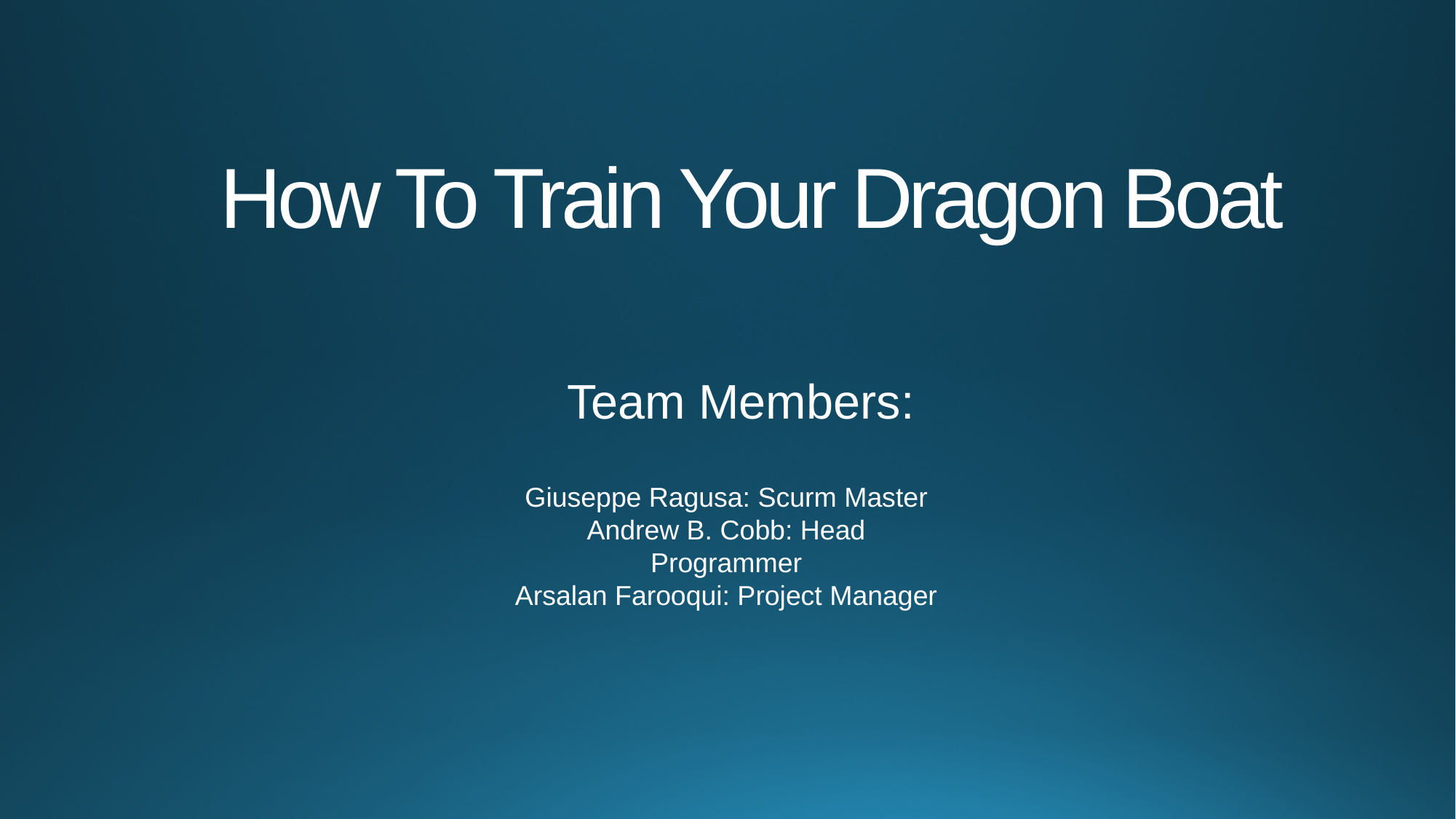

# How To Train Your Dragon Boat
Team Members:
Giuseppe Ragusa: Scurm Master
Andrew B. Cobb: Head Programmer
Arsalan Farooqui: Project Manager